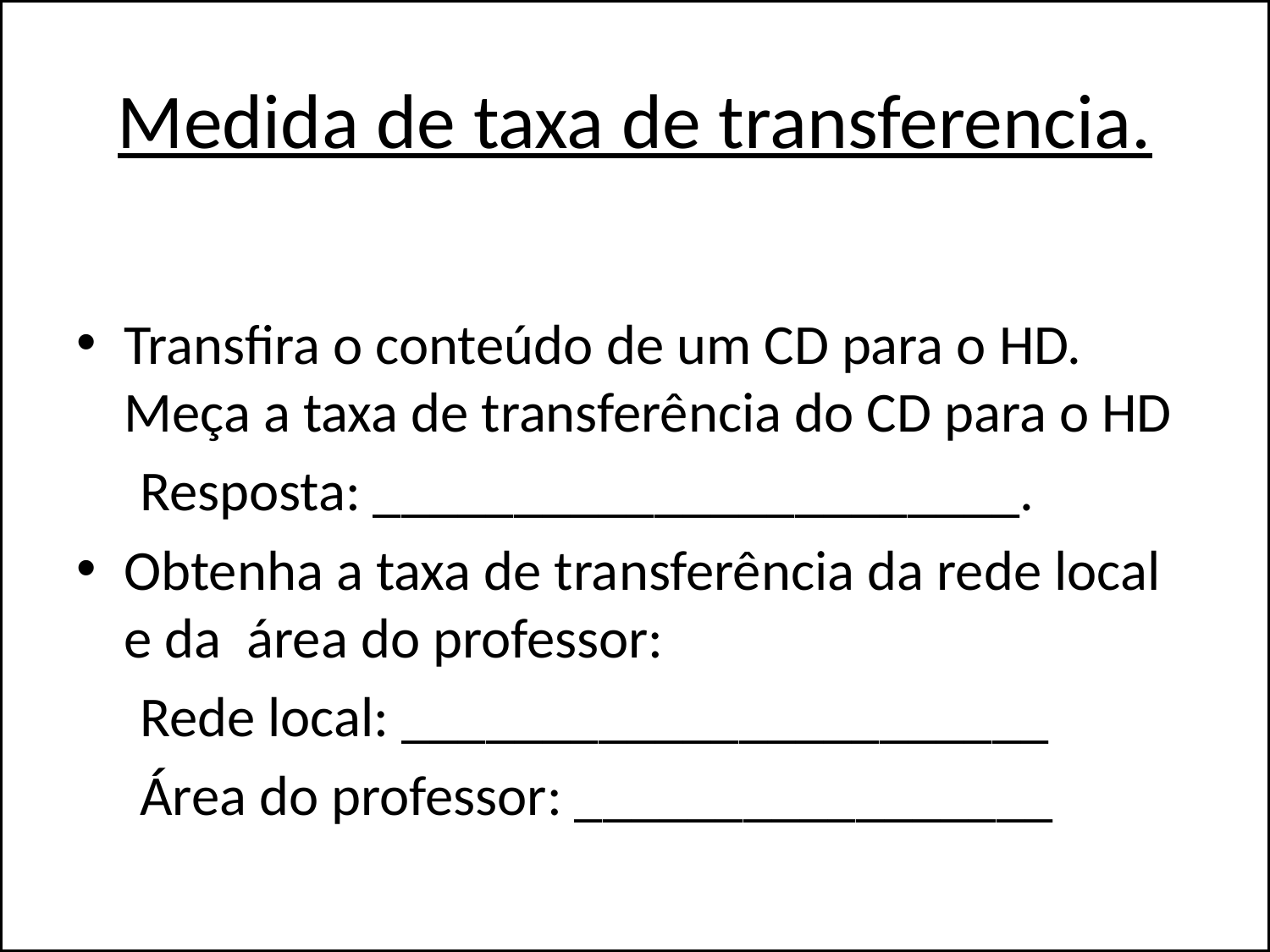

# Medida de taxa de transferencia.

Transfira o conteúdo de um CD para o HD.  Meça a taxa de transferência do CD para o HD
     Resposta: _______________________.
Obtenha a taxa de transferência da rede local e da  área do professor:
     Rede local: _______________________
     Área do professor: _________________